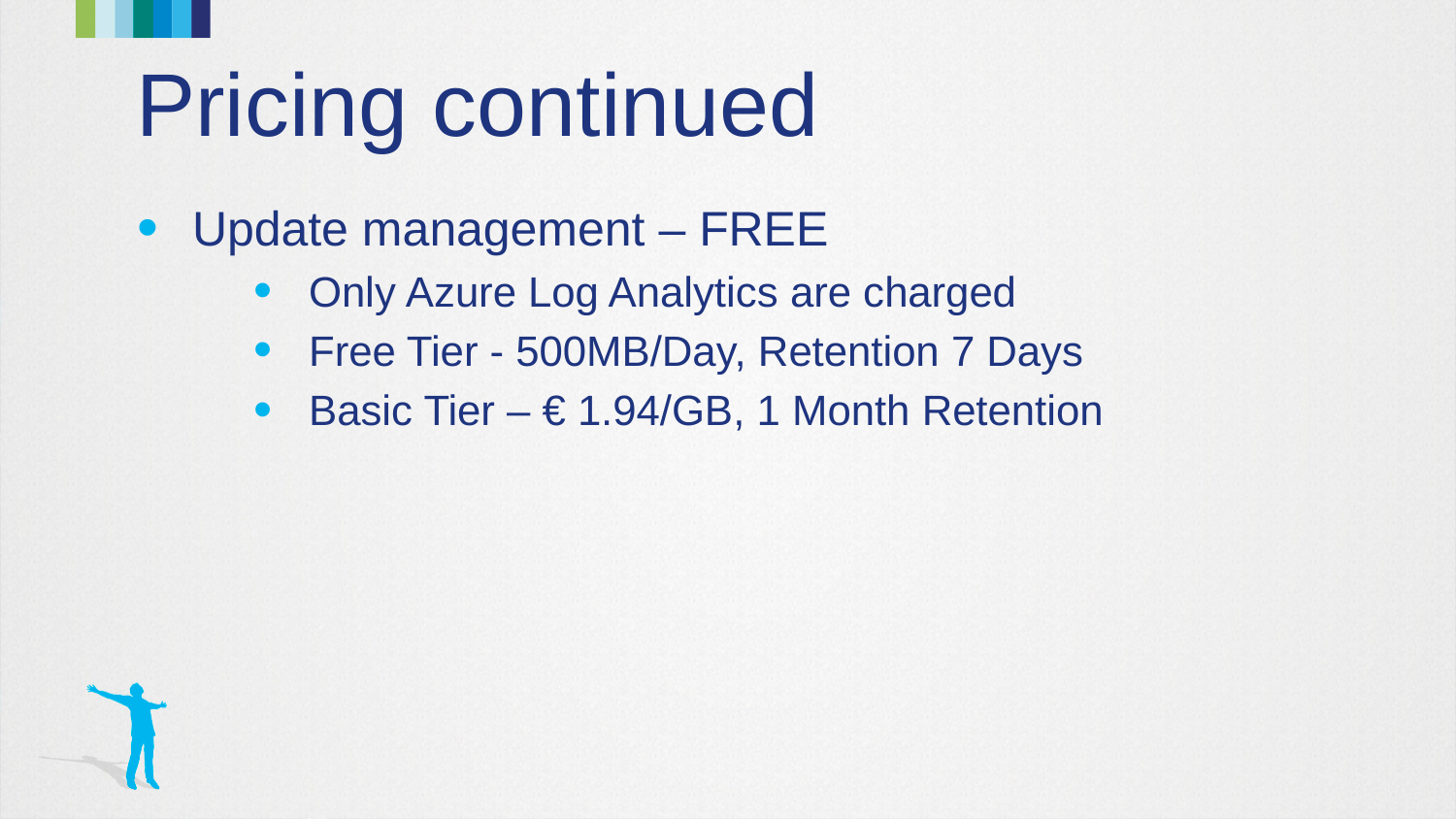

# Pricing continued
Update management – FREE
Only Azure Log Analytics are charged
Free Tier - 500MB/Day, Retention 7 Days
Basic Tier – € 1.94/GB, 1 Month Retention